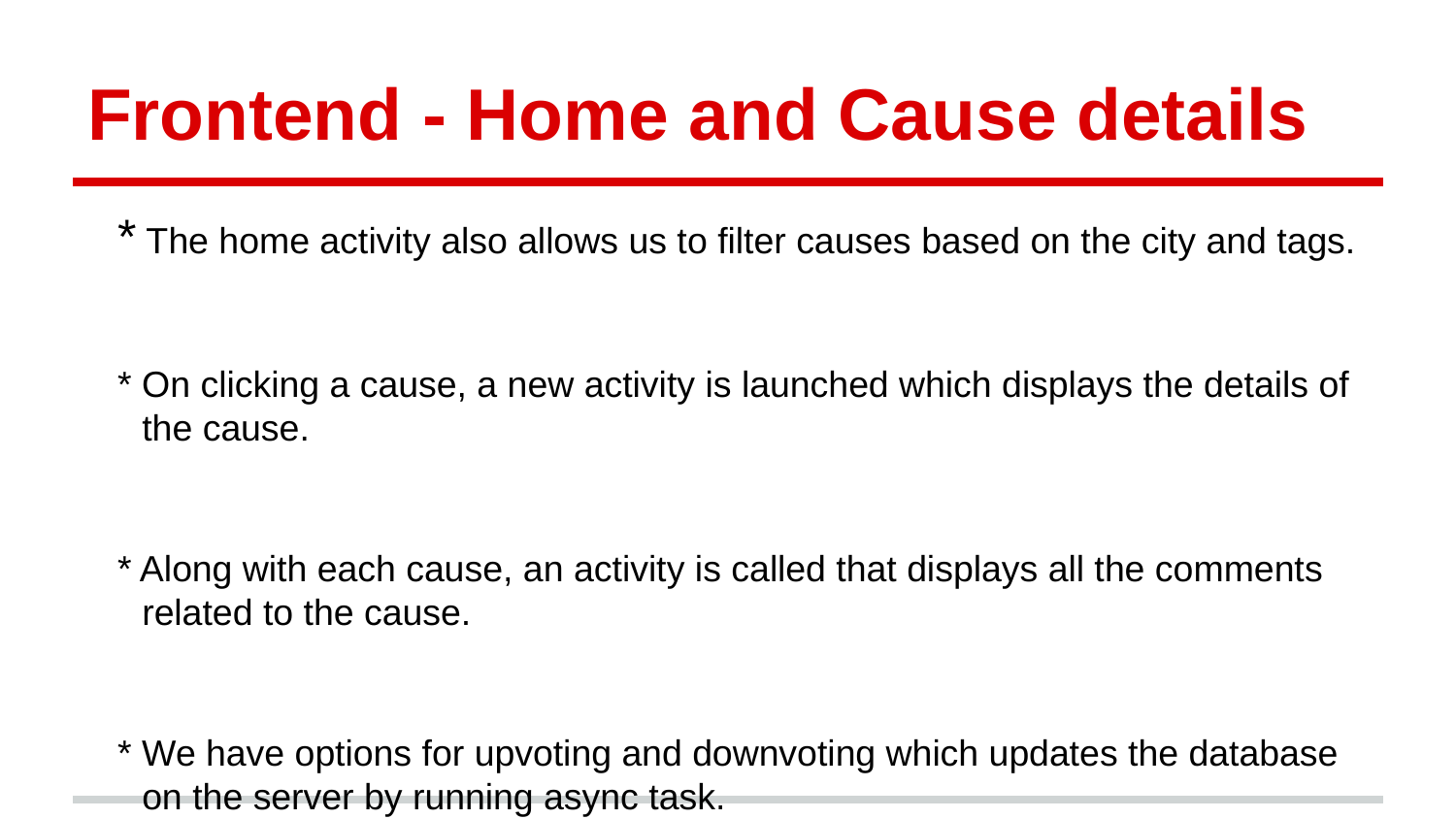

# Frontend - Home and Cause details
* The home activity also allows us to filter causes based on the city and tags.

* On clicking a cause, a new activity is launched which displays the details of the cause.

* Along with each cause, an activity is called that displays all the comments related to the cause.

* We have options for upvoting and downvoting which updates the database on the server by running async task.